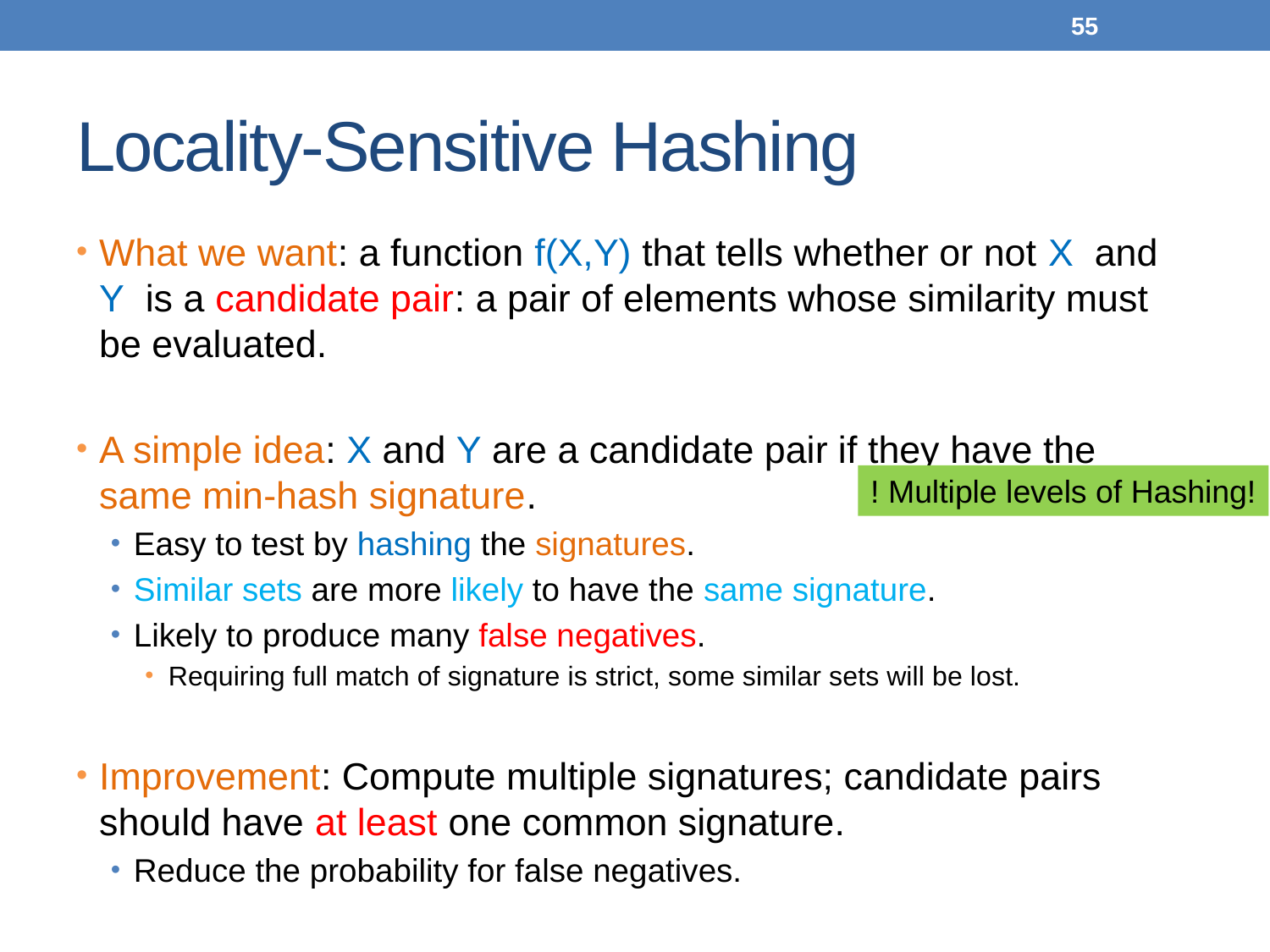

55
# Locality-Sensitive Hashing
What we want: a function f(X,Y) that tells whether or not X  and Y  is a candidate pair: a pair of elements whose similarity must be evaluated.

A simple idea: X and Y are a candidate pair if they have the same min-hash signature.
Easy to test by hashing the signatures.
Similar sets are more likely to have the same signature.
Likely to produce many false negatives.
Requiring full match of signature is strict, some similar sets will be lost.

Improvement: Compute multiple signatures; candidate pairs should have at least one common signature.
Reduce the probability for false negatives.
! Multiple levels of Hashing!